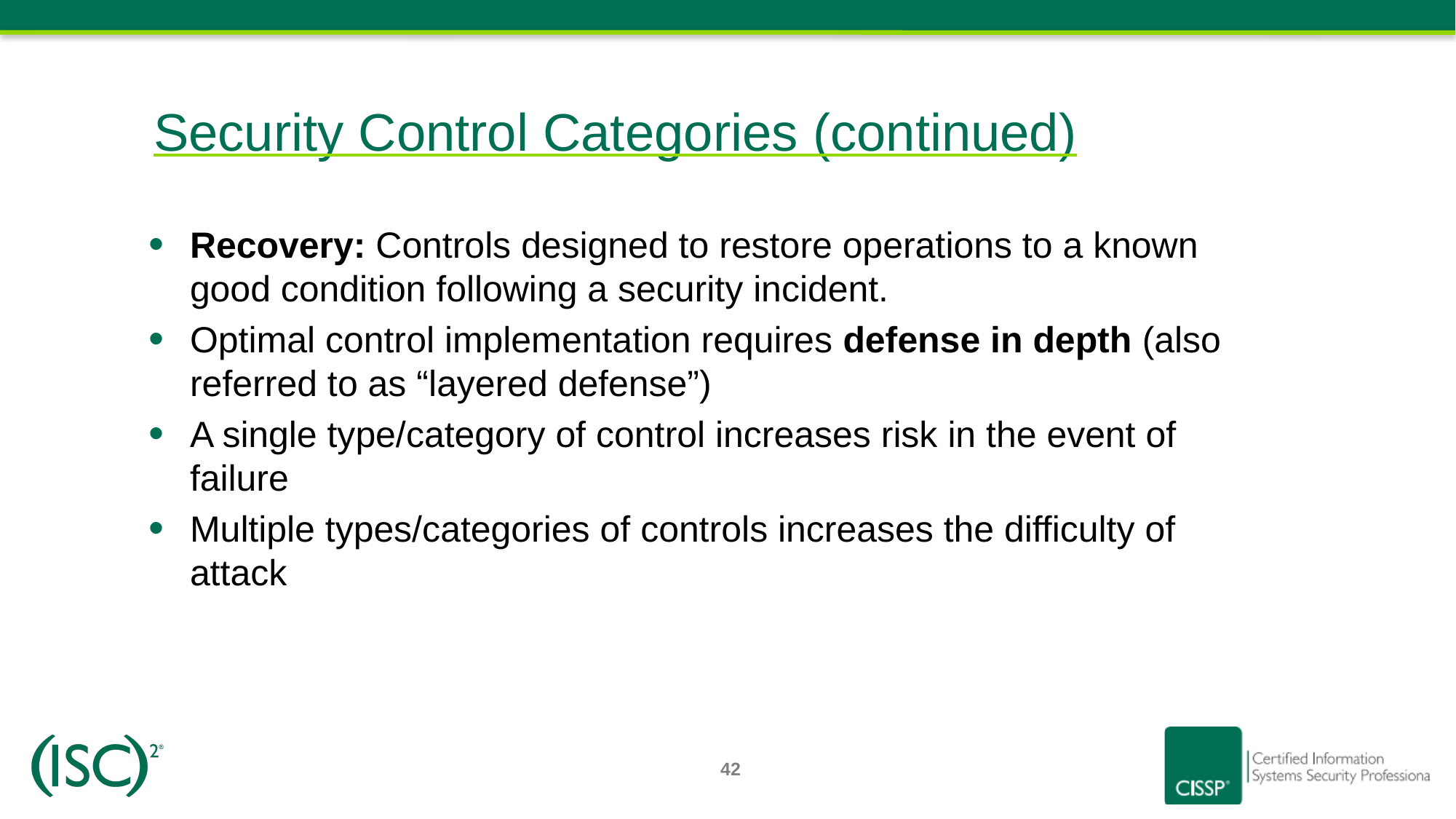

# Security Control Categories (continued)
Recovery: Controls designed to restore operations to a known good condition following a security incident.
Optimal control implementation requires defense in depth (also referred to as “layered defense”)
A single type/category of control increases risk in the event of failure
Multiple types/categories of controls increases the difficulty of attack